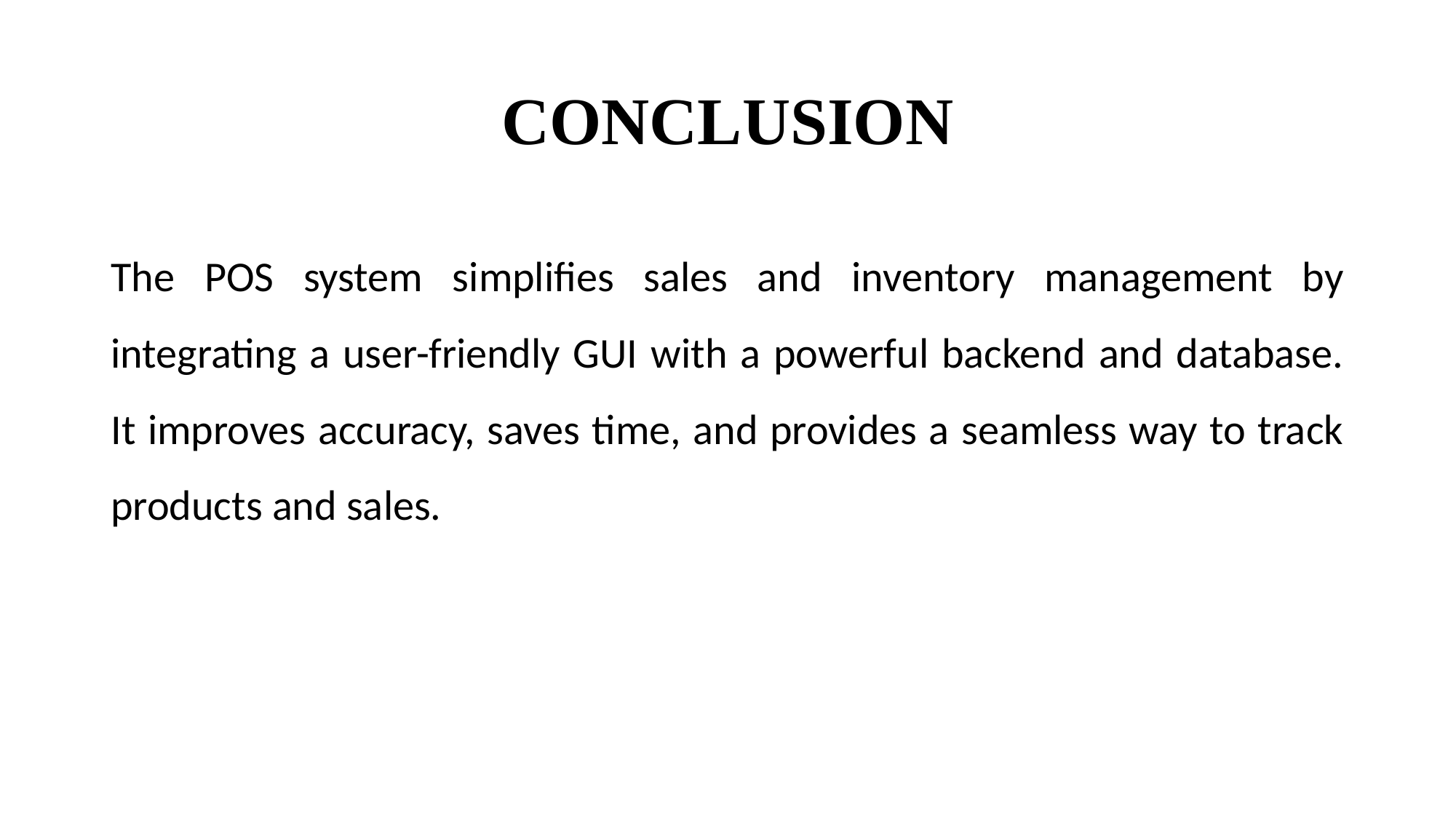

# CONCLUSION
The POS system simplifies sales and inventory management by integrating a user-friendly GUI with a powerful backend and database. It improves accuracy, saves time, and provides a seamless way to track products and sales.